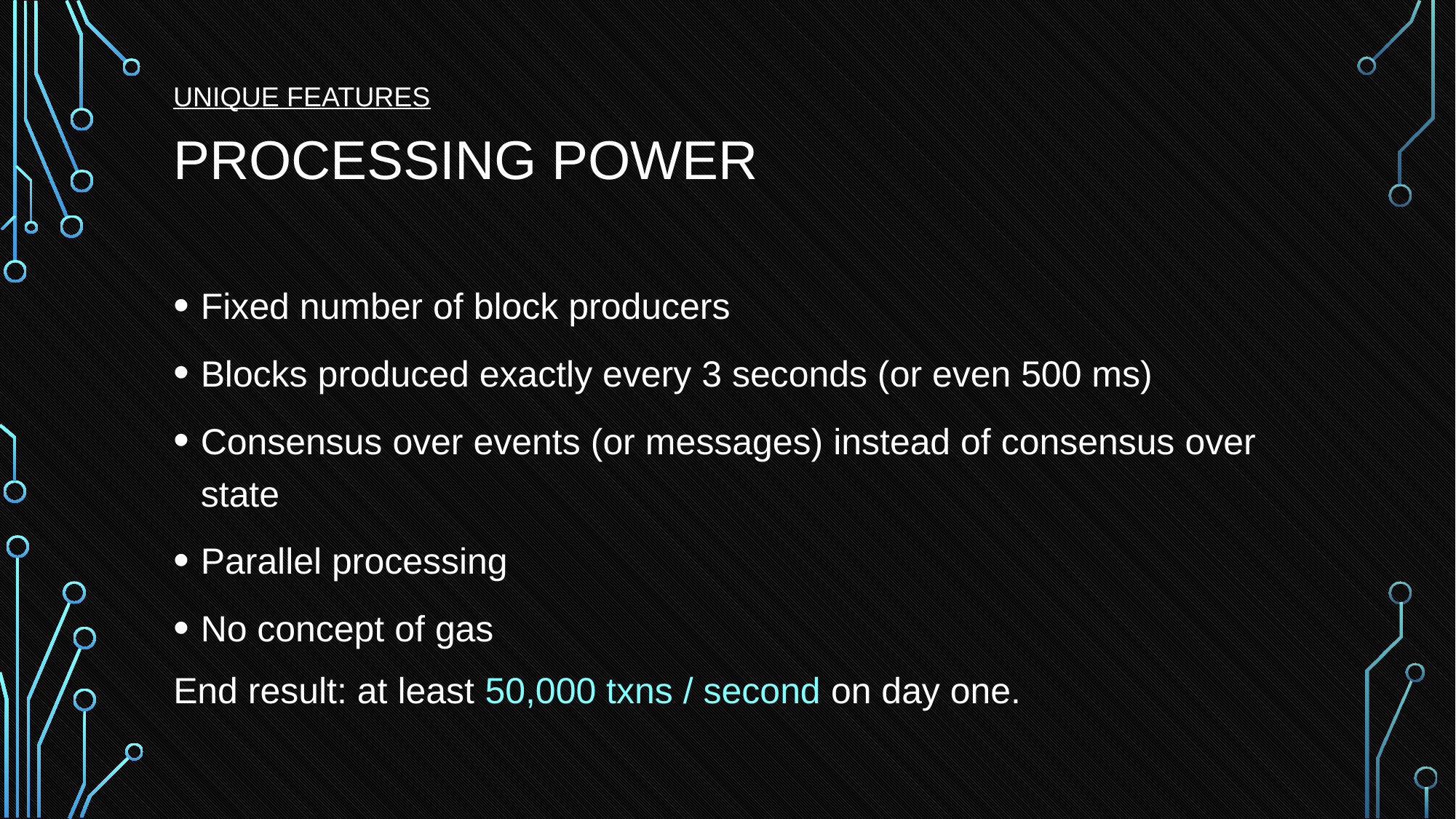

UNIQUE FEATURES
# Processing power
Fixed number of block producers
Blocks produced exactly every 3 seconds (or even 500 ms)
Consensus over events (or messages) instead of consensus over state
Parallel processing
No concept of gas
End result: at least 50,000 txns / second on day one.